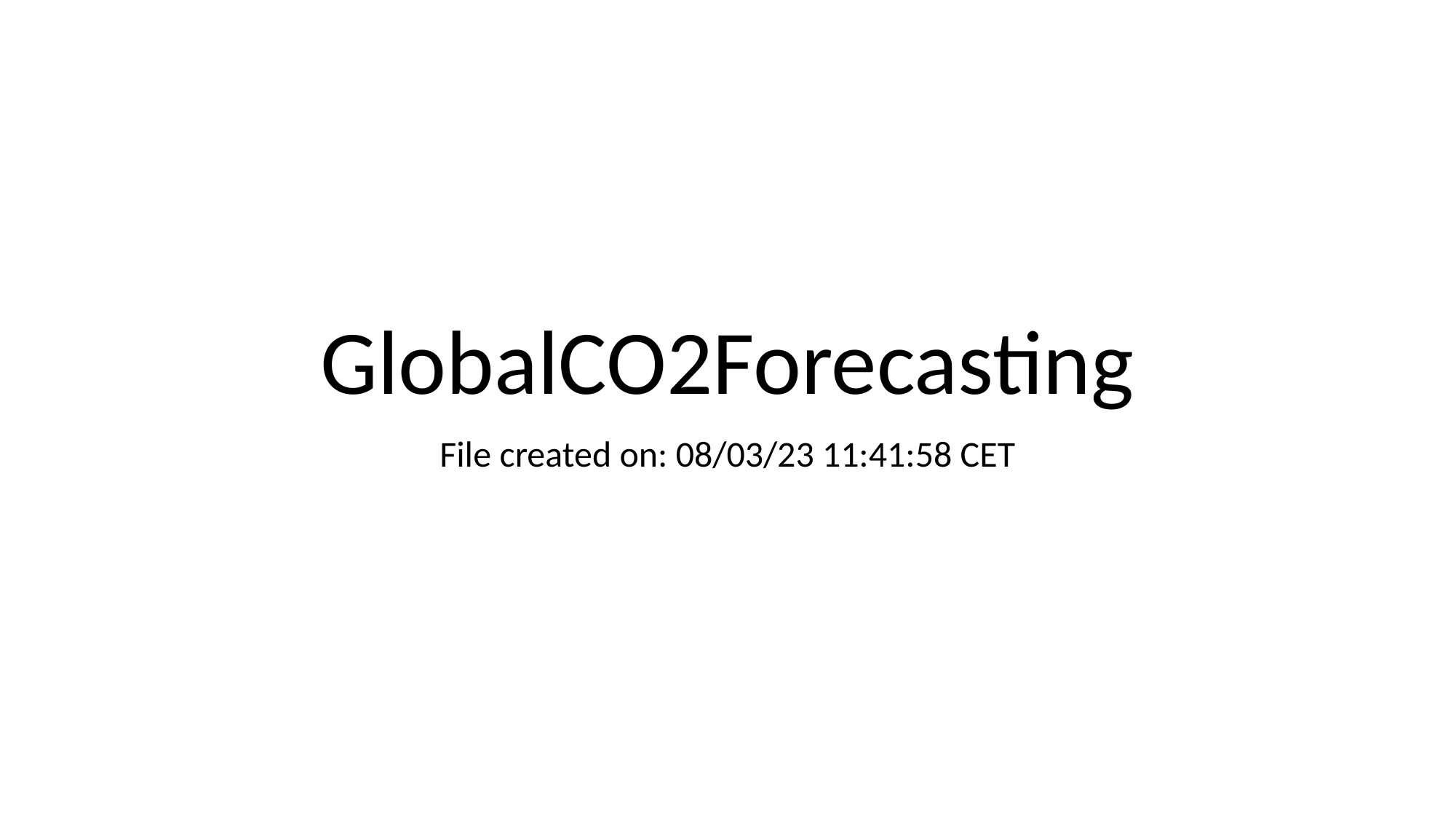

# GlobalCO2Forecasting
File created on: 08/03/23 11:41:58 CET